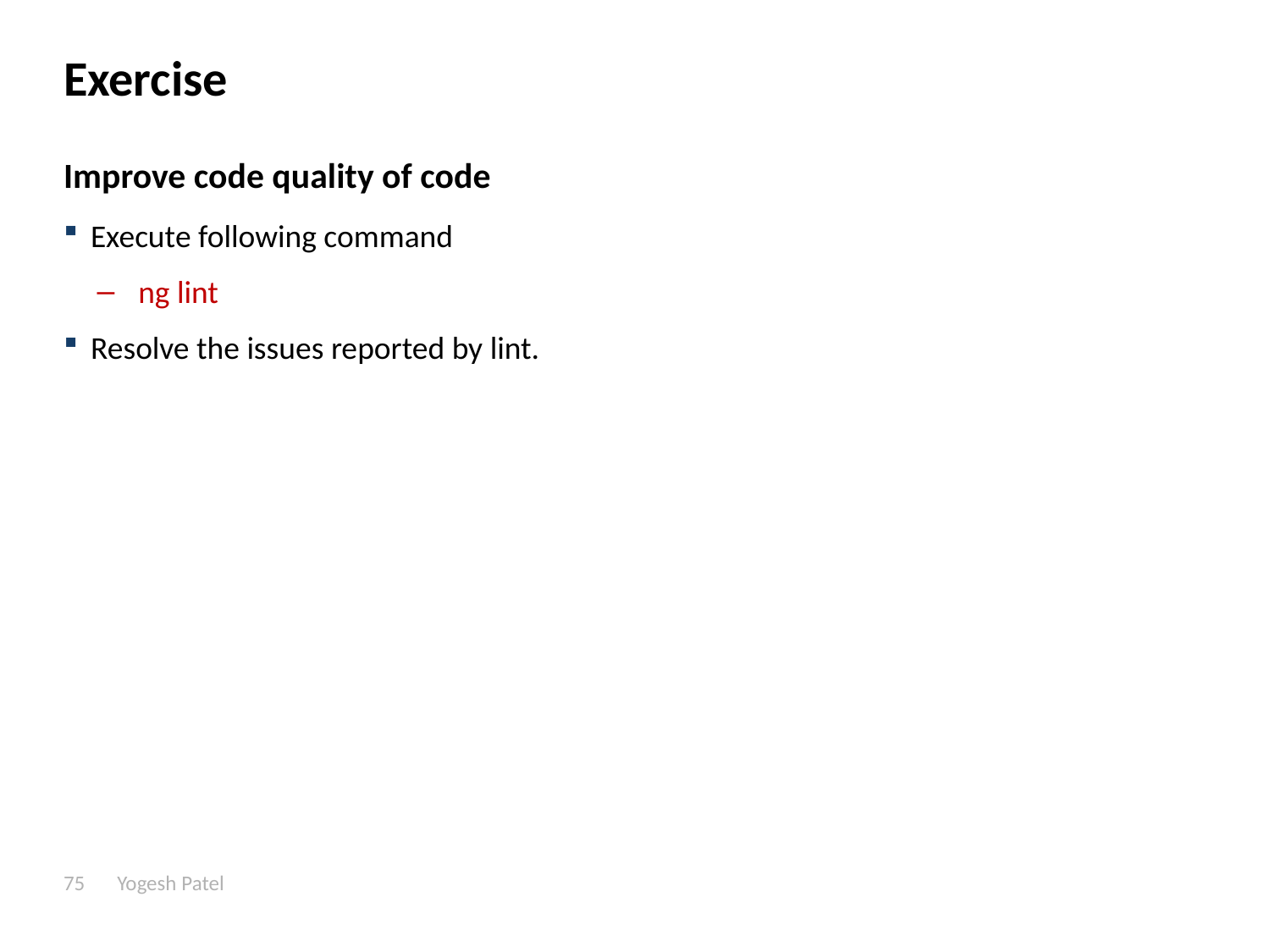

# Exercise
Improve code quality of code
Execute following command
ng lint
Resolve the issues reported by lint.
75
Yogesh Patel